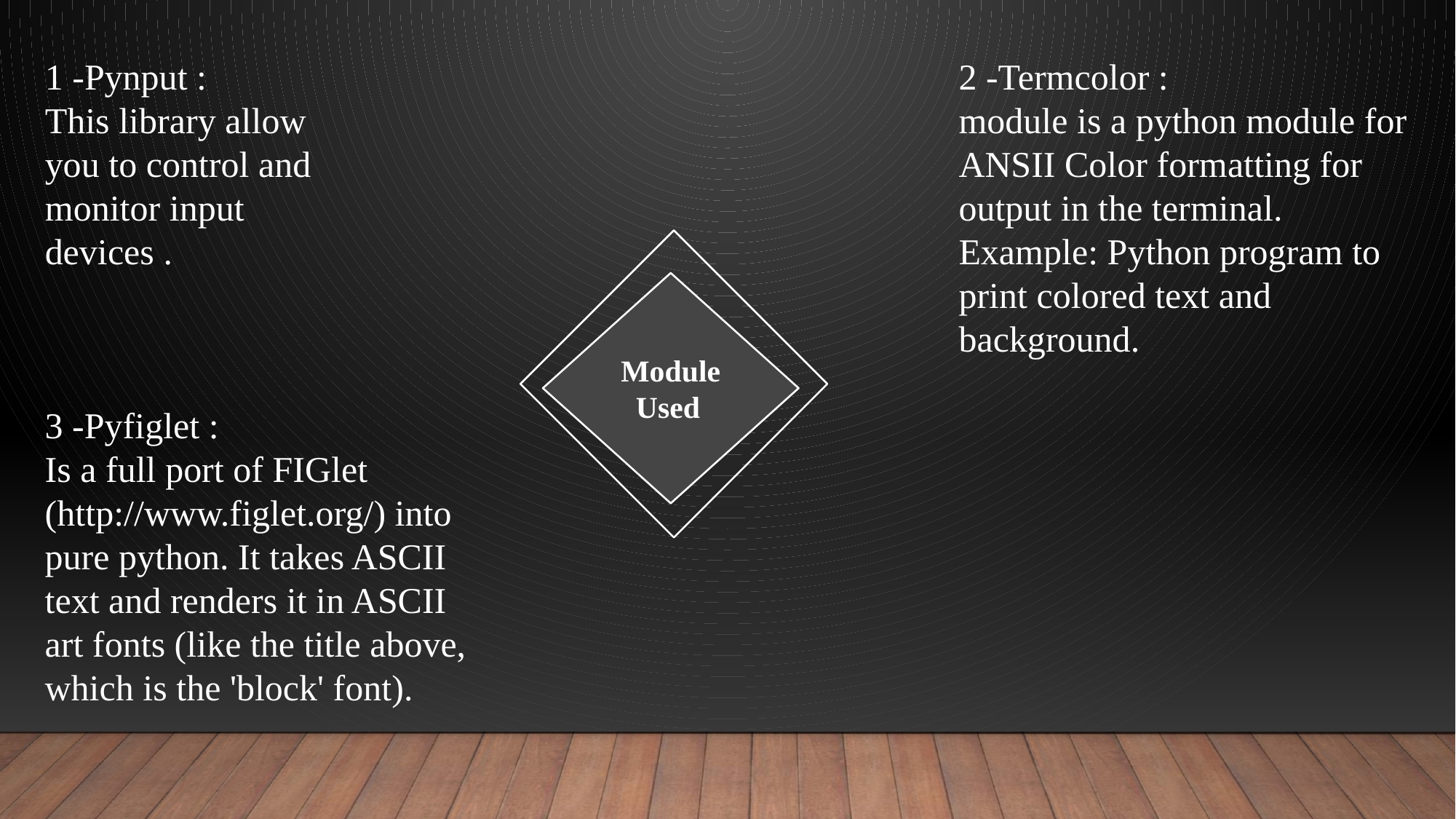

1 -Pynput :
This library allow you to control and monitor input devices .
2 -Termcolor :
module is a python module for ANSII Color formatting for output in the terminal. Example: Python program to print colored text and background.

ModuleUsed
3 -Pyfiglet :
Is a full port of FIGlet (http://www.figlet.org/) into pure python. It takes ASCII text and renders it in ASCII art fonts (like the title above, which is the 'block' font).